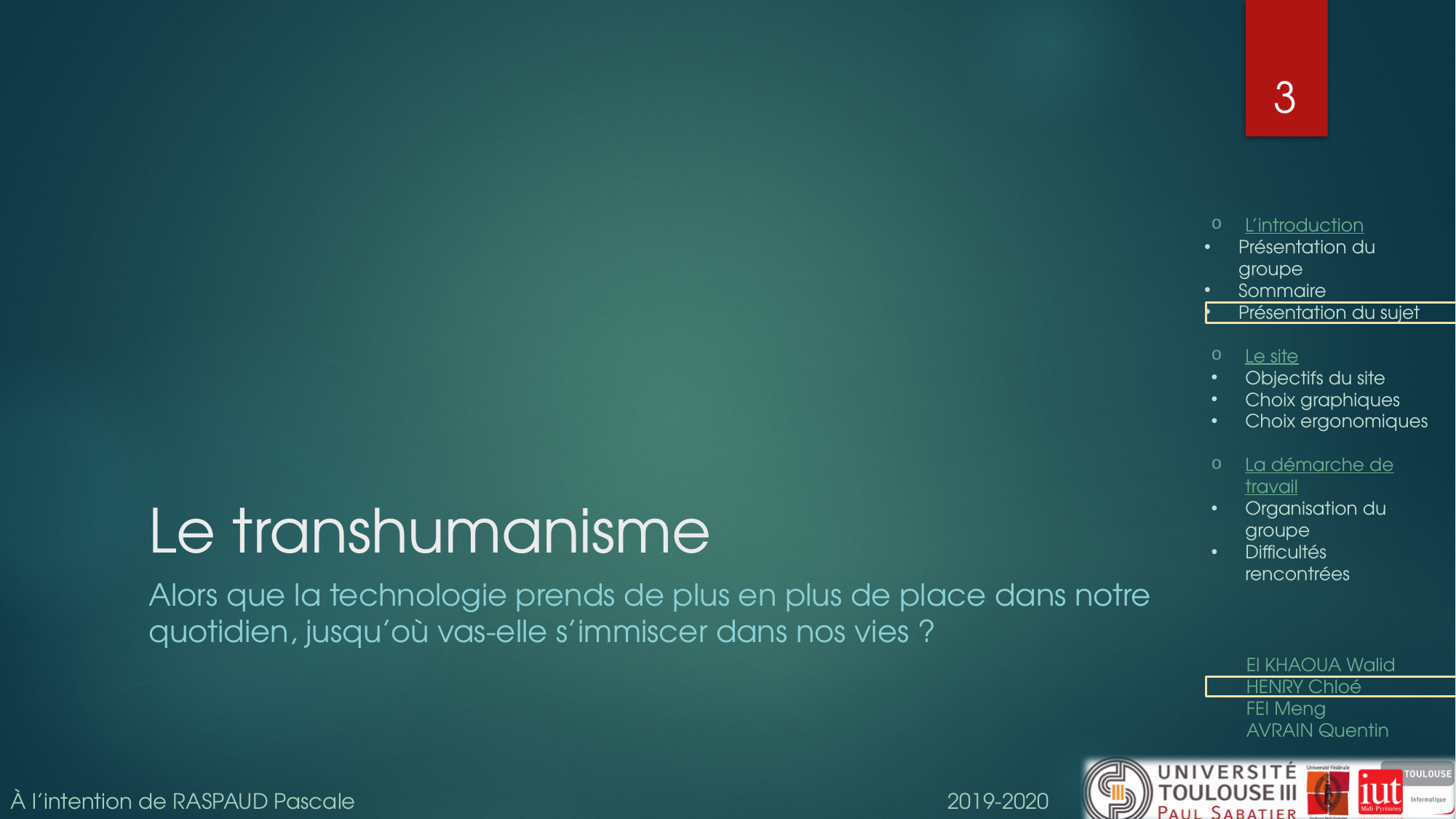

3

# Le transhumanisme
Alors que la technologie prends de plus en plus de place dans notre quotidien, jusqu’où vas-elle s’immiscer dans nos vies ?